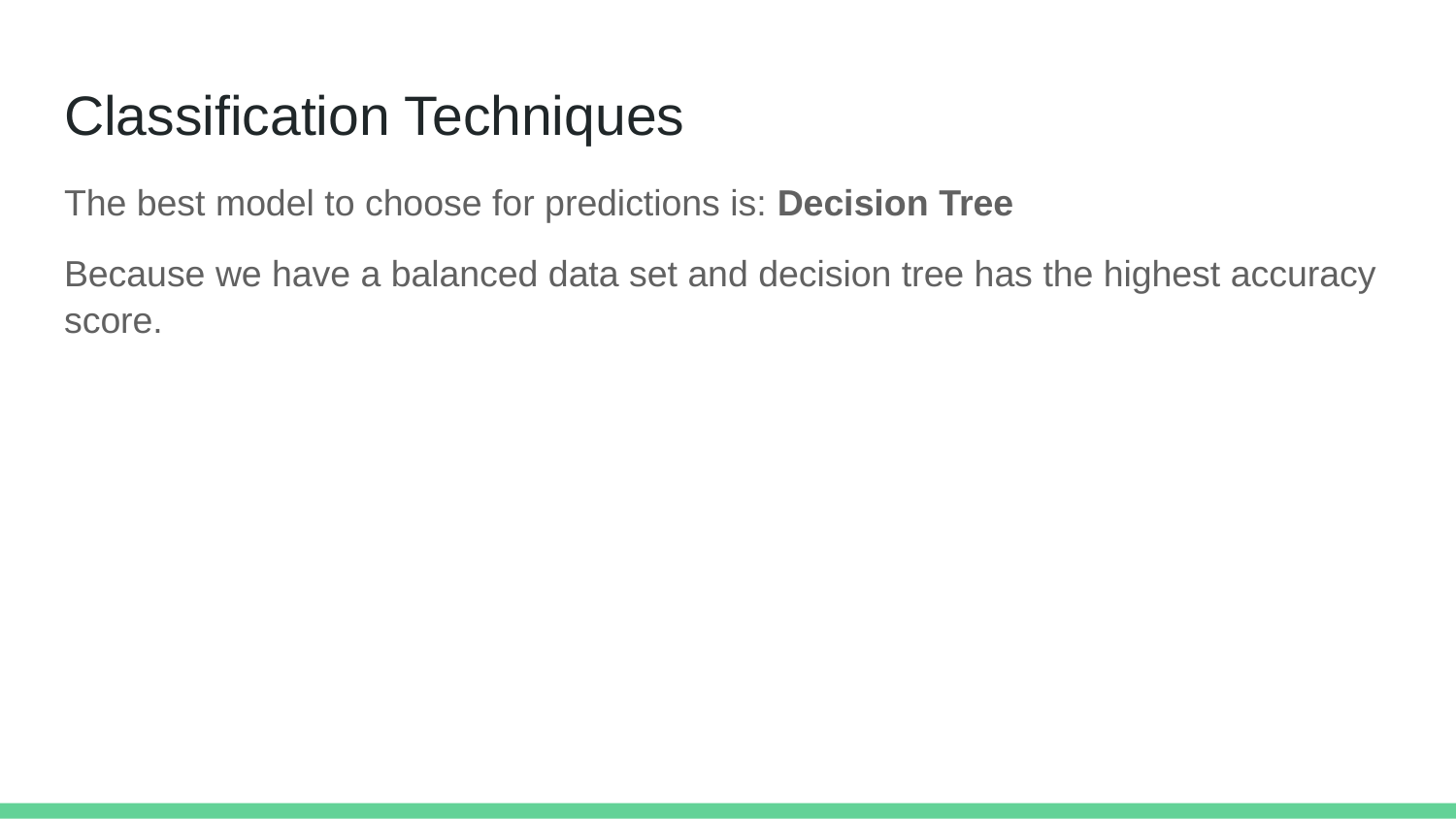

# Classification Techniques
The best model to choose for predictions is: Decision Tree
Because we have a balanced data set and decision tree has the highest accuracy score.